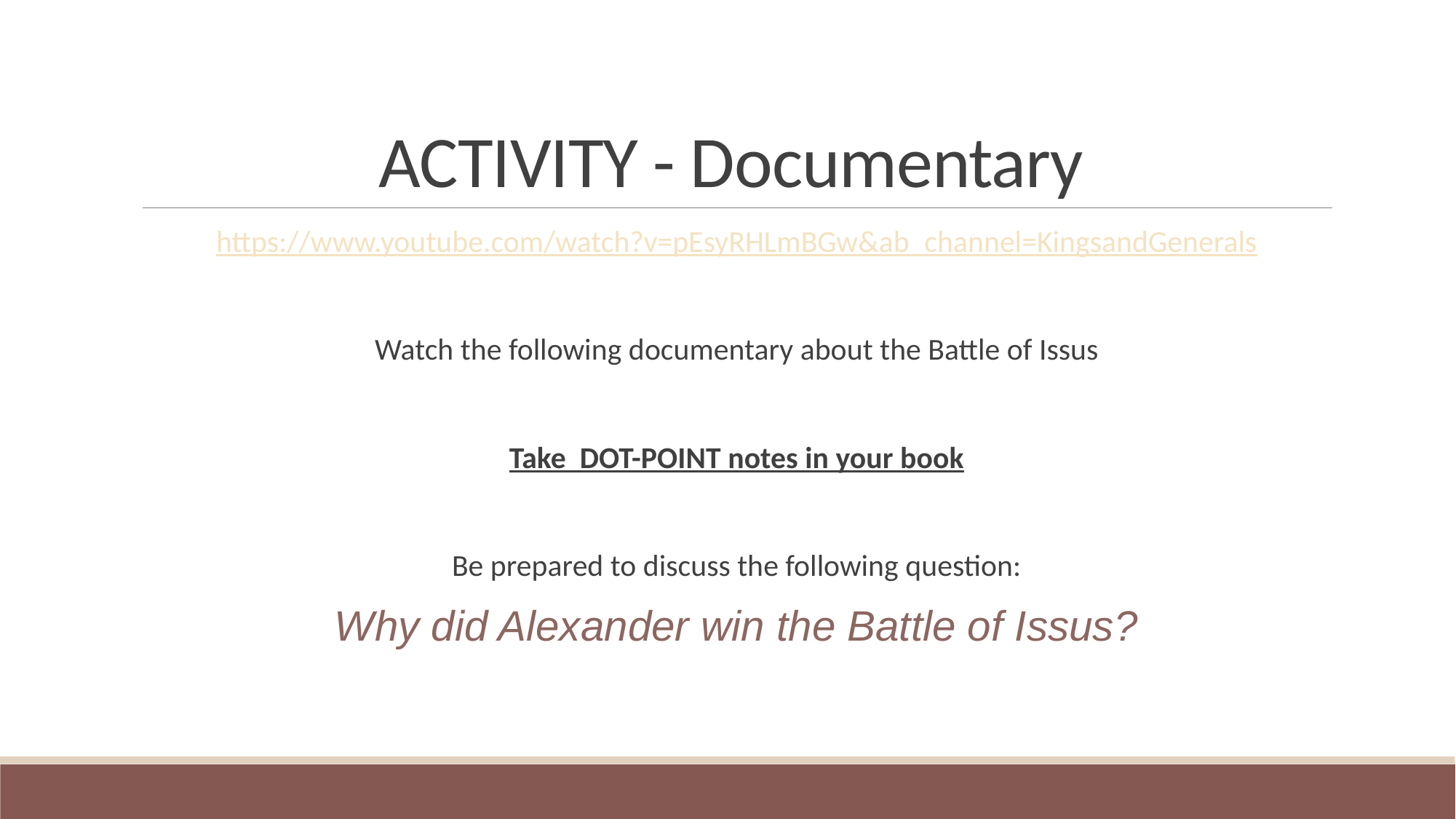

# ACTIVITY - Documentary
https://www.youtube.com/watch?v=pEsyRHLmBGw&ab_channel=KingsandGenerals

Watch the following documentary about the Battle of Issus

Take  DOT-POINT notes in your book

Be prepared to discuss the following question:
Why did Alexander win the Battle of Issus?